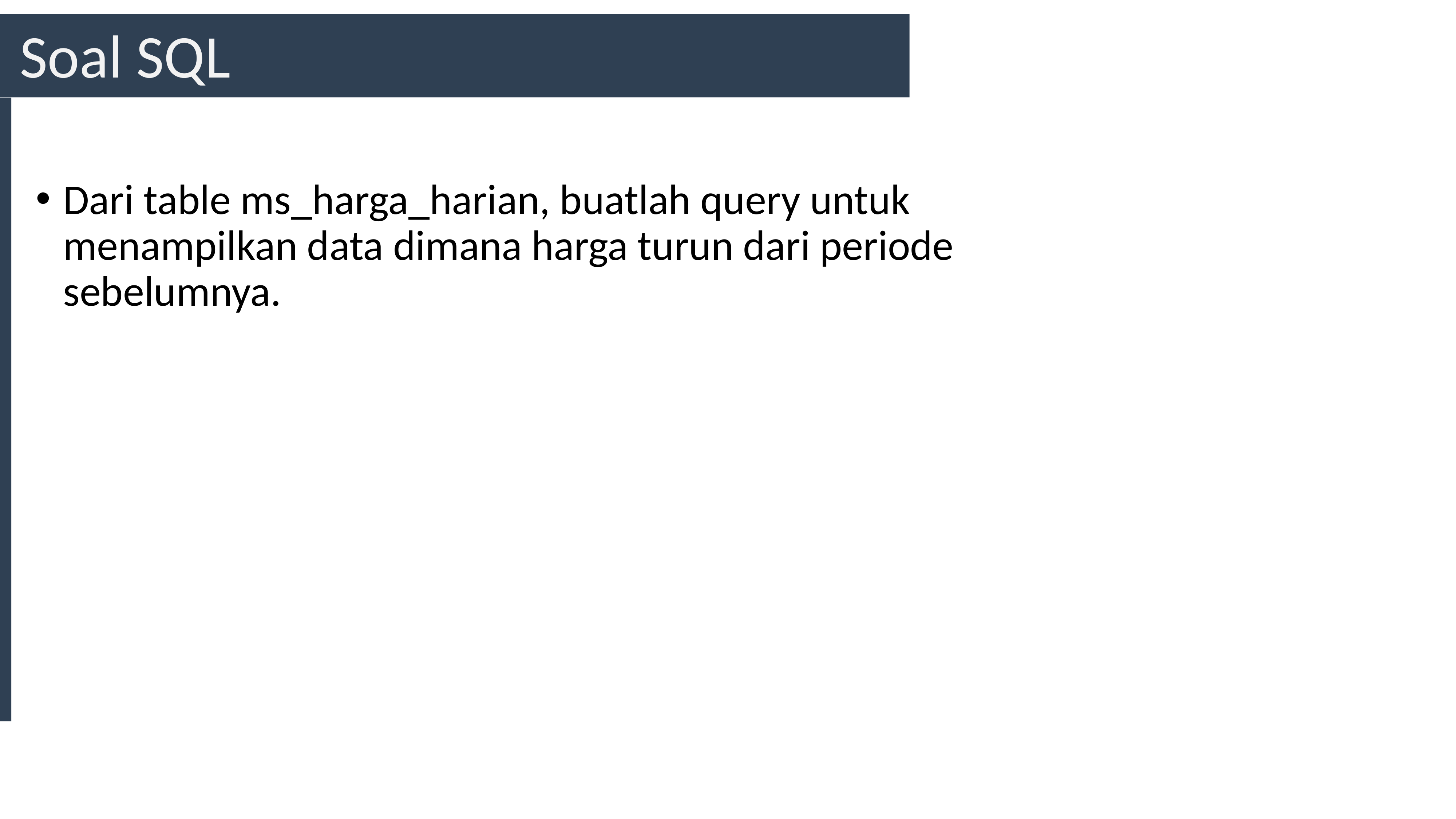

# Soal SQL
Dari table ms_harga_harian, buatlah query untuk menampilkan data dimana harga turun dari periode sebelumnya.